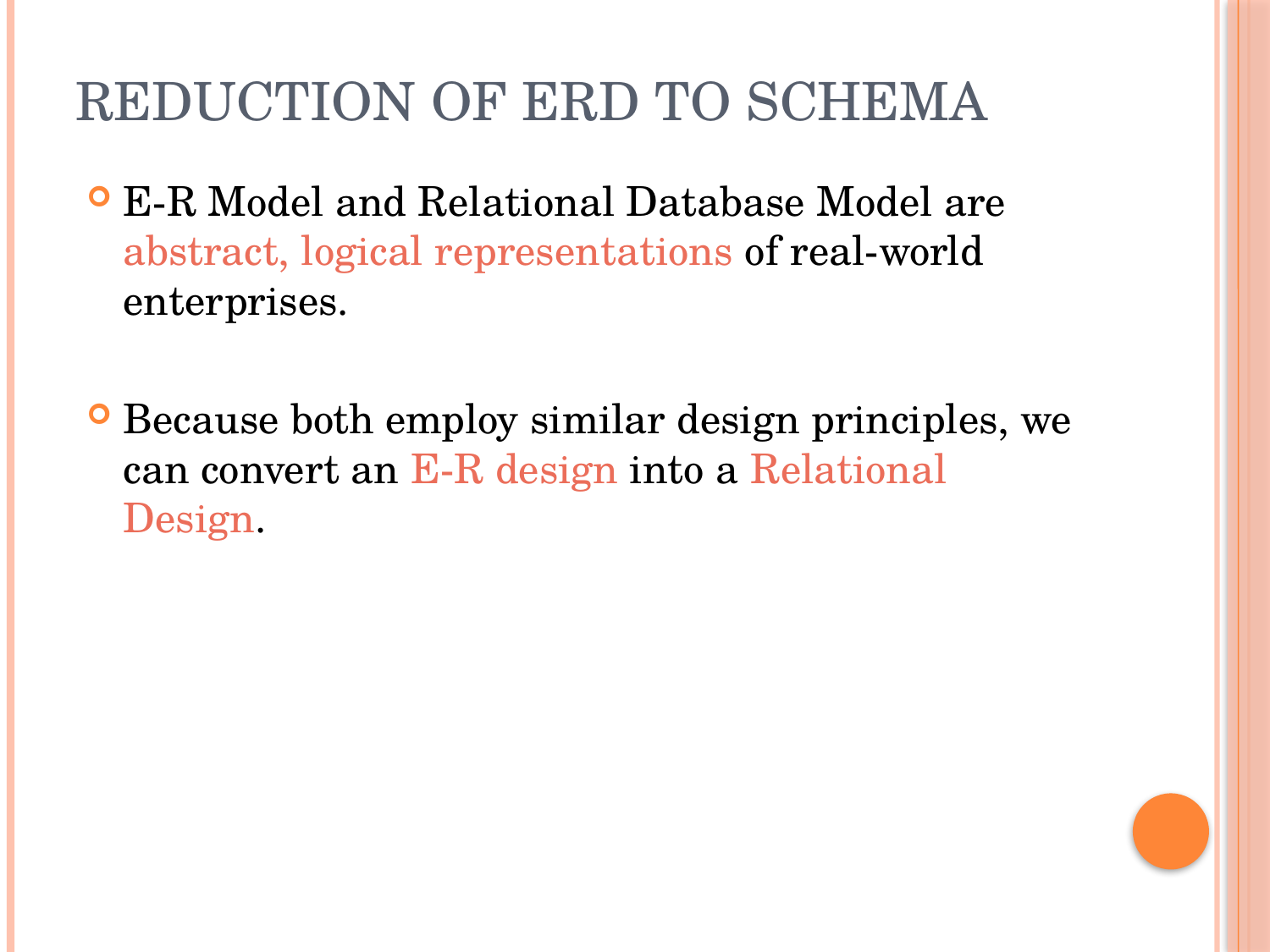

# Reduction of ERD to Schema
E-R Model and Relational Database Model are abstract, logical representations of real-world enterprises.

Because both employ similar design principles, we can convert an E-R design into a Relational Design.